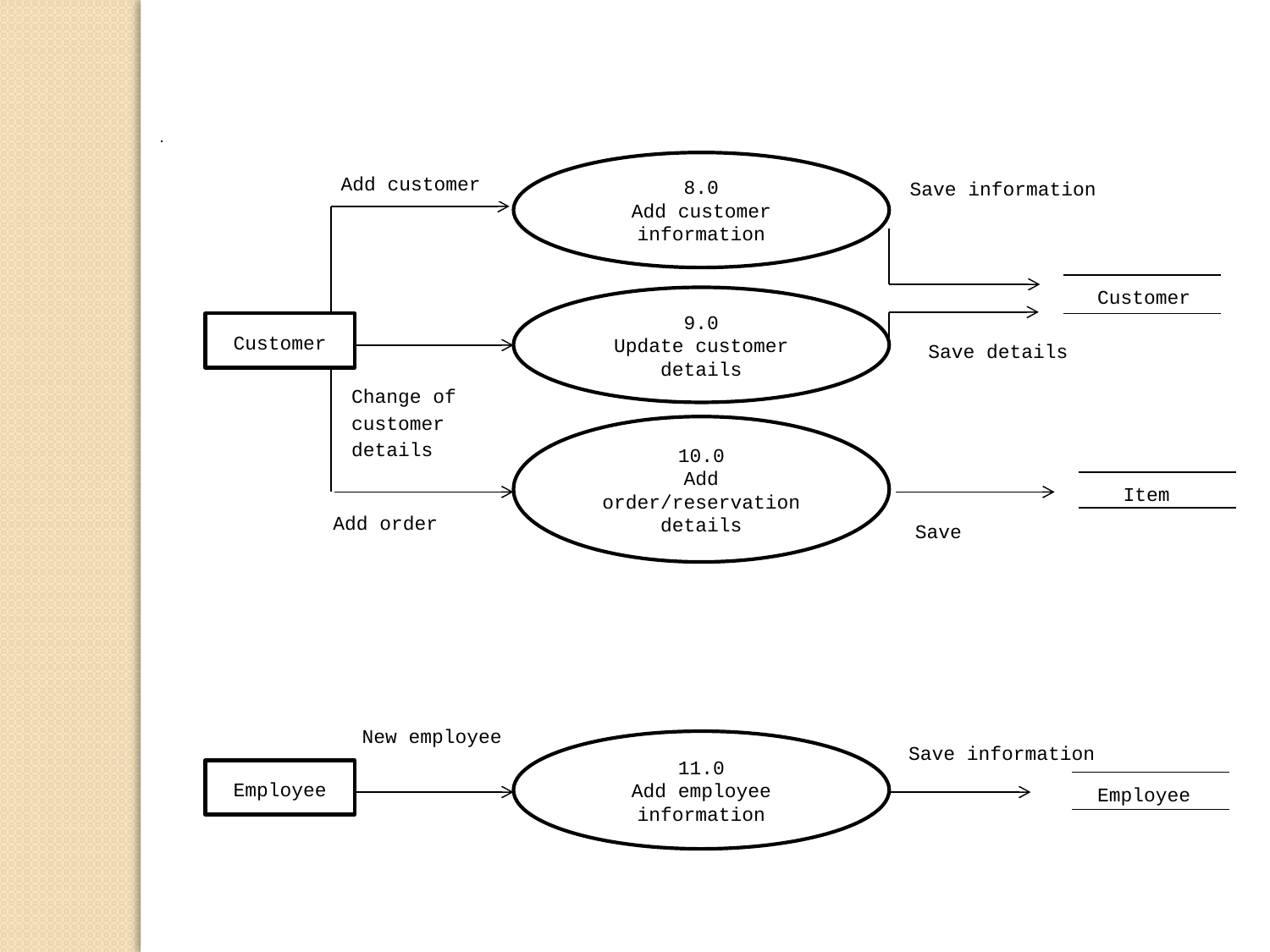

8.0
Add customer information
Add customer
Save information
Customer
9.0
Update customer details
Customer
Save details
Change of customer details
10.0
Add order/reservation details
Item
Add order
Save
New employee
11.0
Add employee information
Save information
Employee
Employee